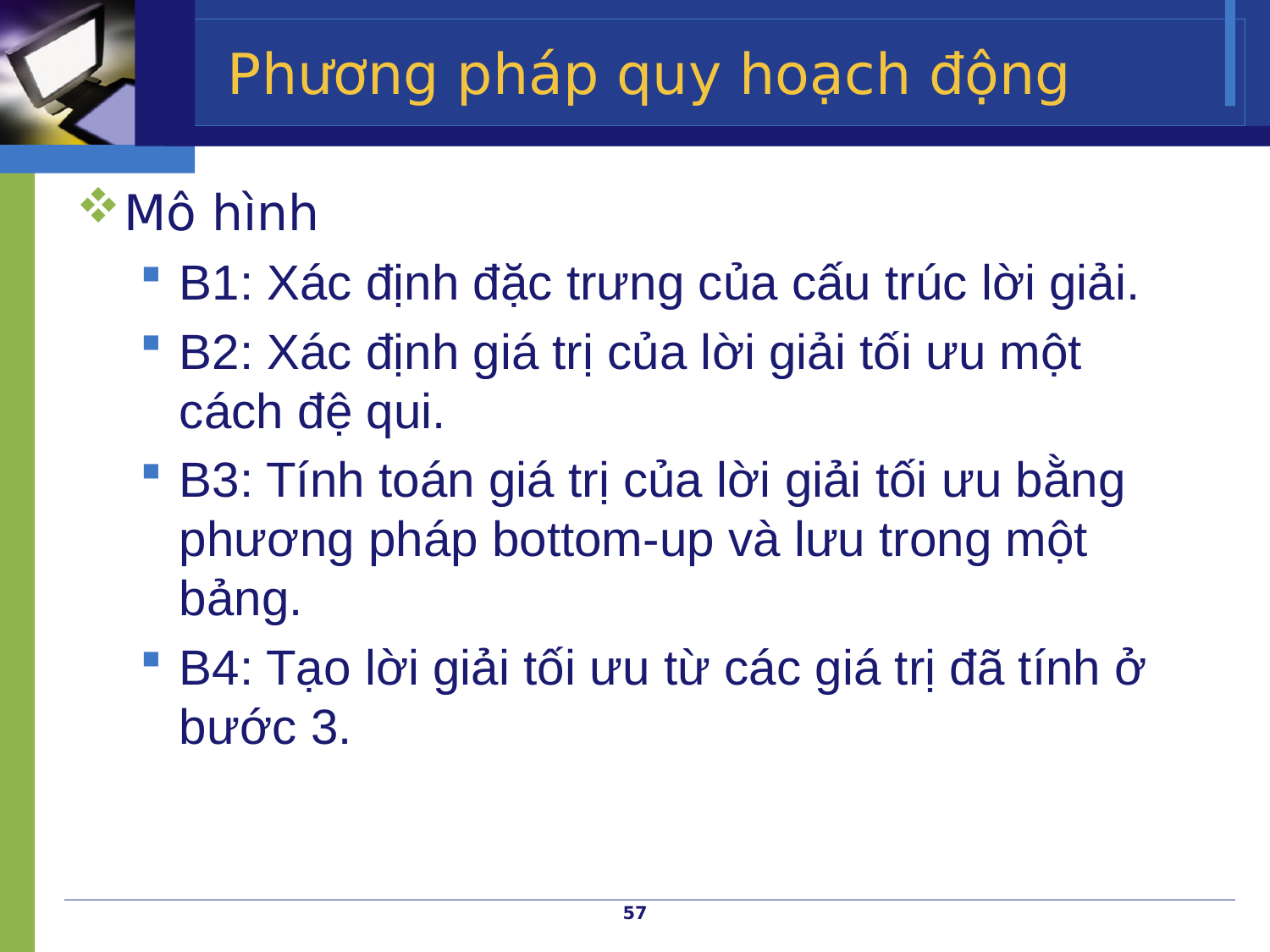

# Phương pháp quy hoạch động
Mô hình
B1: Xác định đặc trưng của cấu trúc lời giải.
B2: Xác định giá trị của lời giải tối ưu một cách đệ qui.
B3: Tính toán giá trị của lời giải tối ưu bằng phương pháp bottom-up và lưu trong một bảng.
B4: Tạo lời giải tối ưu từ các giá trị đã tính ở bước 3.
57